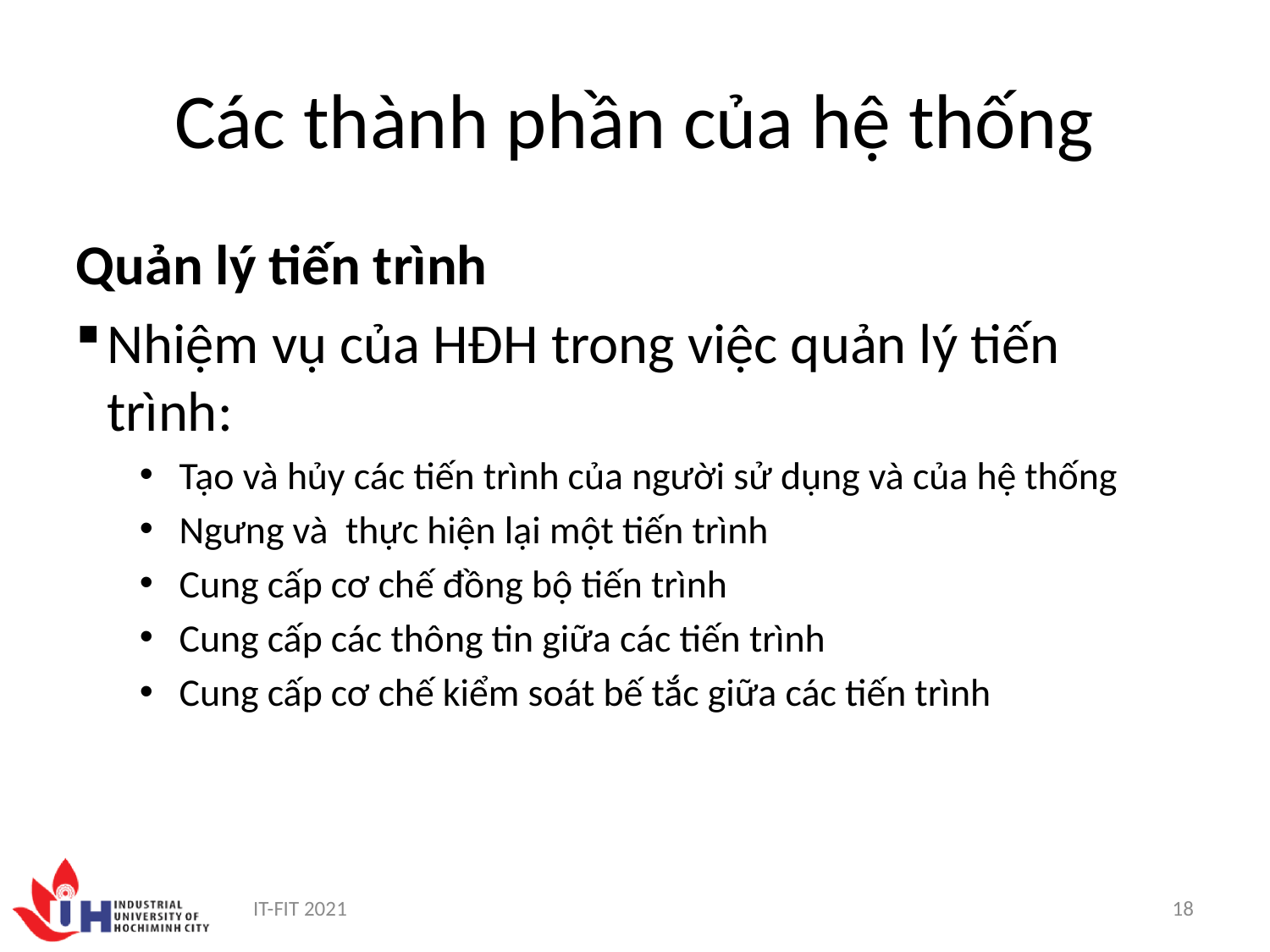

Các thành phần của hệ thống
Quản lý tiến trình
Nhiệm vụ của HĐH trong việc quản lý tiến trình:
Tạo và hủy các tiến trình của người sử dụng và của hệ thống
Ngưng và  thực hiện lại một tiến trình
Cung cấp cơ chế đồng bộ tiến trình
Cung cấp các thông tin giữa các tiến trình
Cung cấp cơ chế kiểm soát bế tắc giữa các tiến trình
IT-FIT 2021
18